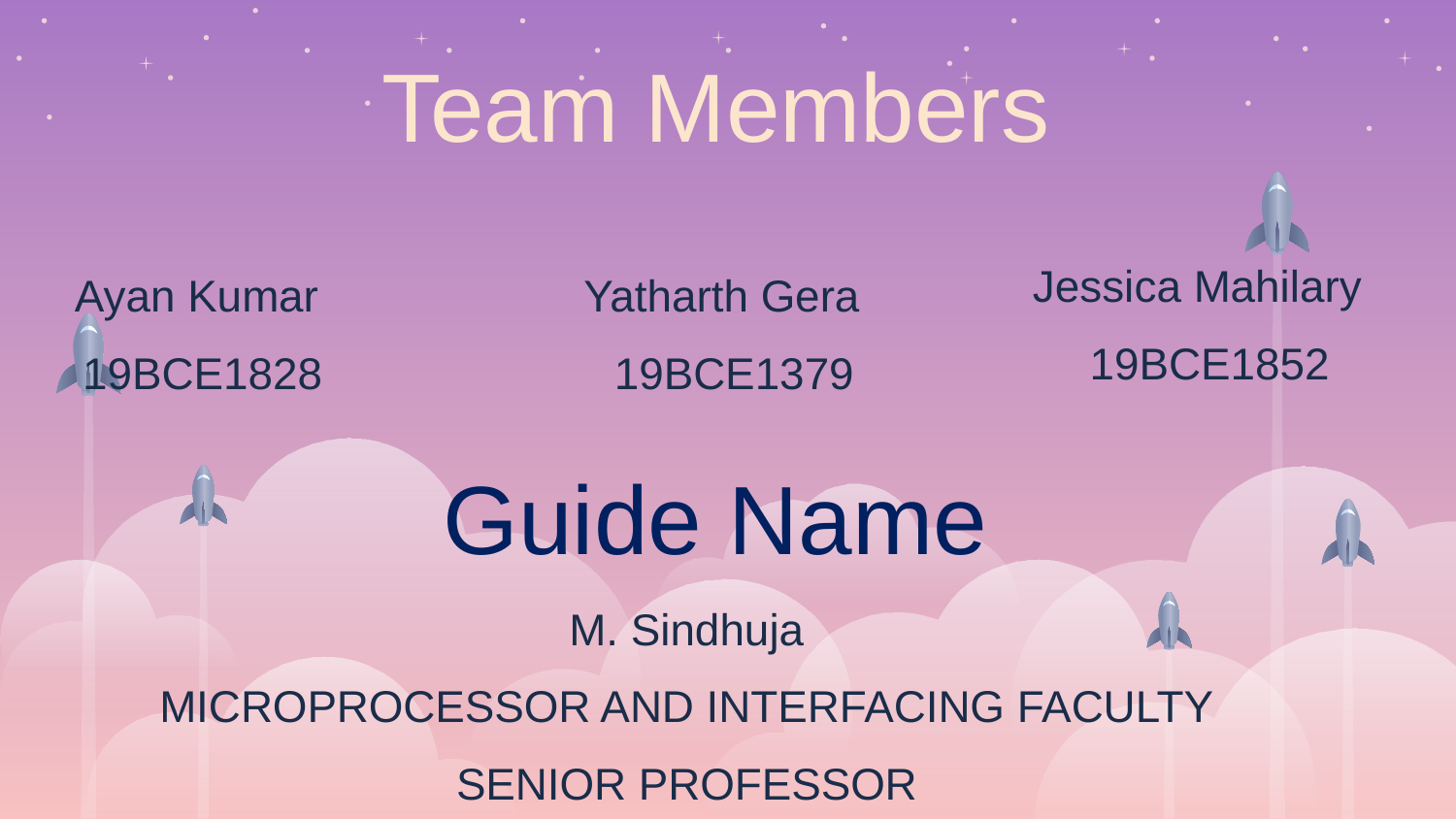

# Team Members

Jessica Mahilary
 19BCE1852
Ayan Kumar
19BCE1828
Yatharth Gera
 19BCE1379
Guide Name
M. Sindhuja
MICROPROCESSOR AND INTERFACING FACULTY
SENIOR PROFESSOR